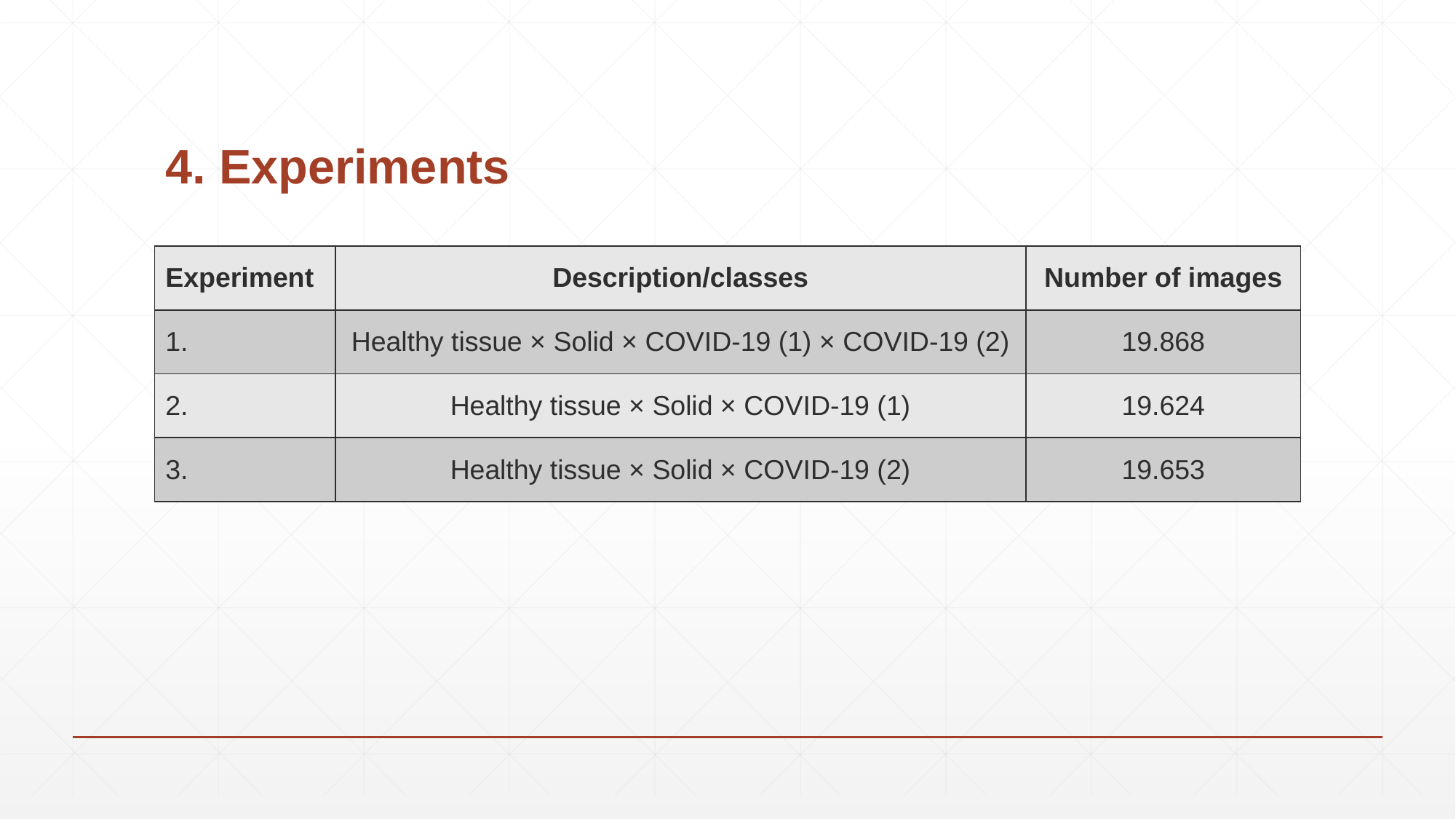

# 4. Experiments
| Experiment | Description/classes | Number of images |
| --- | --- | --- |
| 1. | Healthy tissue × Solid × COVID-19 (1) × COVID-19 (2) | 19.868 |
| 2. | Healthy tissue × Solid × COVID-19 (1) | 19.624 |
| 3. | Healthy tissue × Solid × COVID-19 (2) | 19.653 |